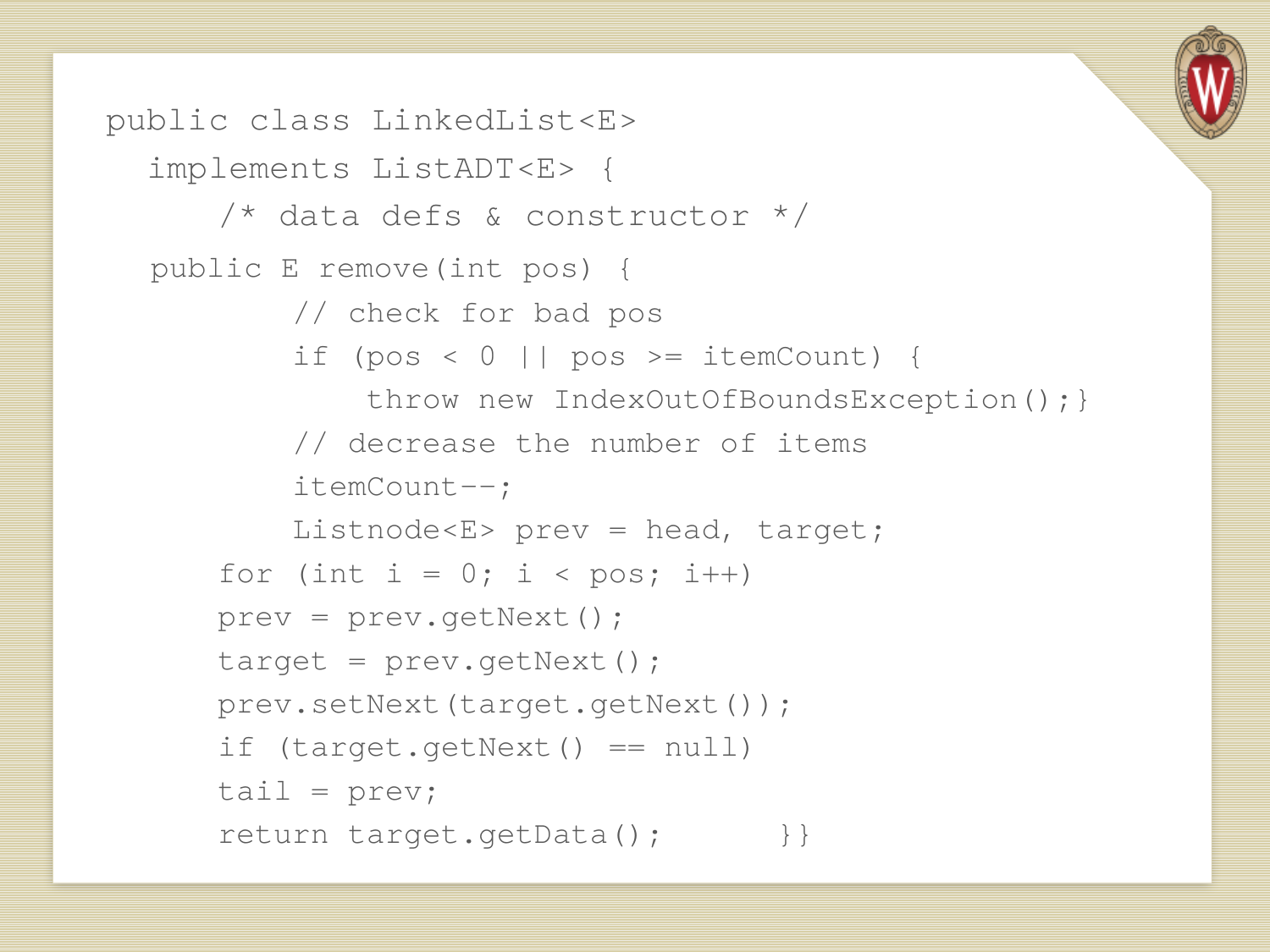

public class LinkedList<E>
  implements ListADT<E> {
	/* data defs & constructor */
  public E remove(int pos) {
	    // check for bad pos
	    if (pos < 0 || pos >= itemCount) {
	        throw new IndexOutOfBoundsException();}
	    // decrease the number of items
	    itemCount--;
	    Listnode<E> prev = head, target;
		for (int i = 0; i < pos; i++)
			prev = prev.getNext();
		target = prev.getNext();
		prev.setNext(target.getNext());
		if (target.getNext() == null)
			tail = prev;
		return target.getData();	}}